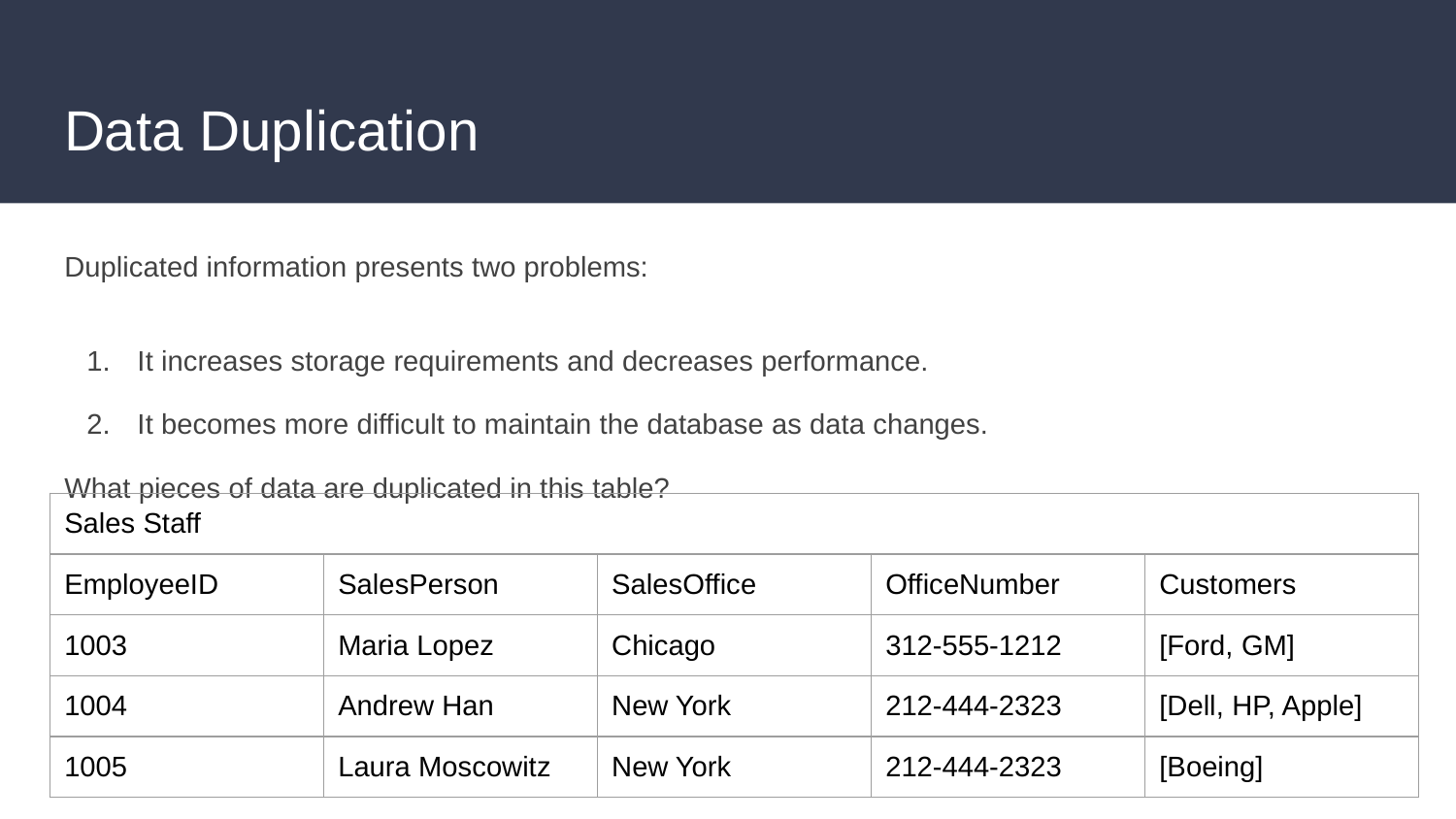

# Data Duplication
Duplicated information presents two problems:
It increases storage requirements and decreases performance.
It becomes more difficult to maintain the database as data changes.
What pieces of data are duplicated in this table?

| Sales Staff |  |  |  |  |
| --- | --- | --- | --- | --- |
| EmployeeID | SalesPerson | SalesOffice | OfficeNumber | Customers |
| 1003 | Maria Lopez | Chicago | 312-555-1212 | [Ford, GM] |
| 1004 | Andrew Han | New York | 212-444-2323 | [Dell, HP, Apple] |
| 1005 | Laura Moscowitz | New York | 212-444-2323 | [Boeing] |